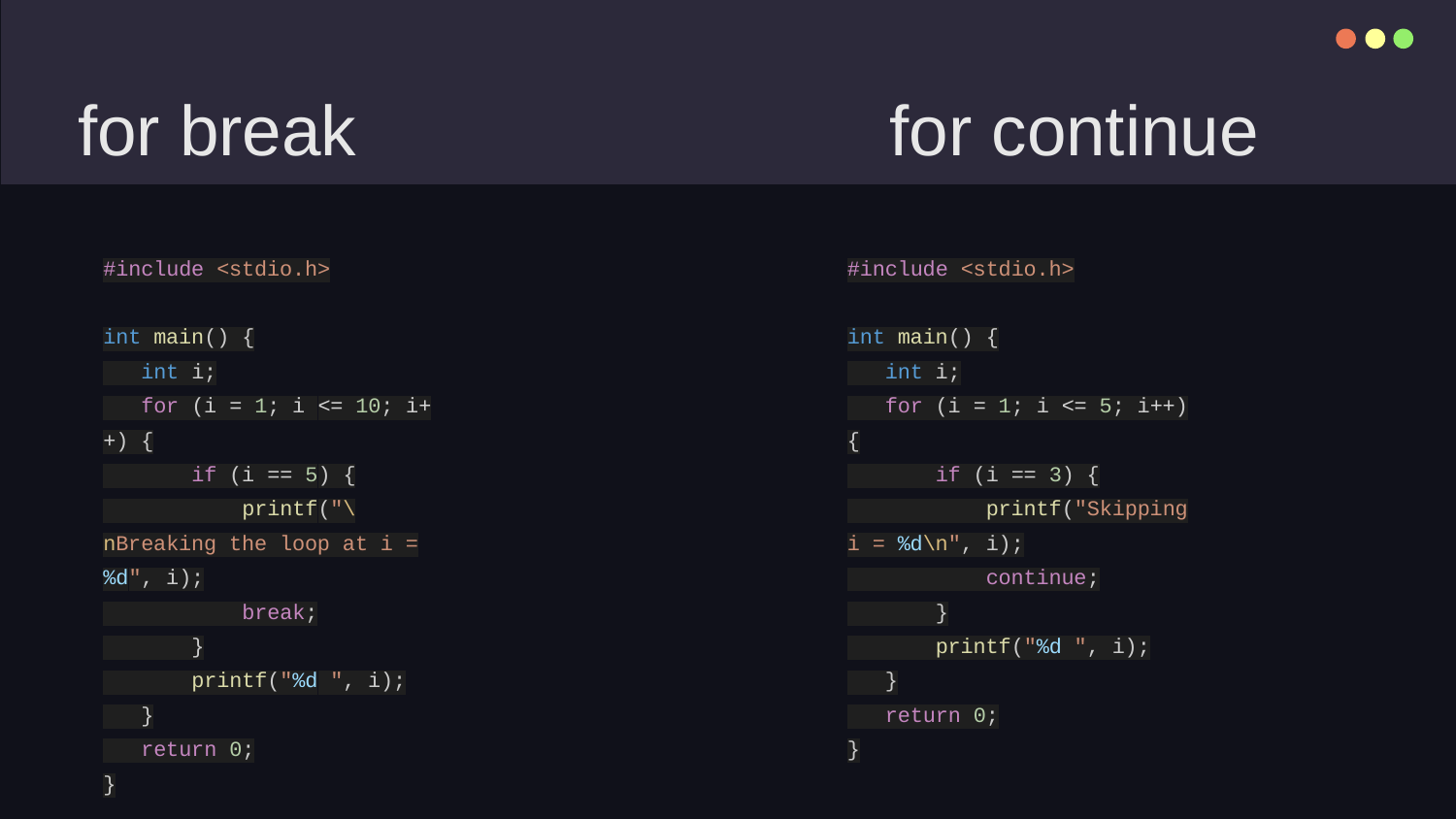

# for break
for continue
#include <stdio.h>

int main() {
   int i;
   for (i = 1; i <= 10; i++) {
       if (i == 5) {
           printf("\nBreaking the loop at i = %d", i);
           break;
       }
       printf("%d ", i);
   }
   return 0;
}
#include <stdio.h>

int main() {
   int i;
   for (i = 1; i <= 5; i++) {
       if (i == 3) {
           printf("Skipping i = %d\n", i);
           continue;
       }
       printf("%d ", i);
   }
   return 0;
}